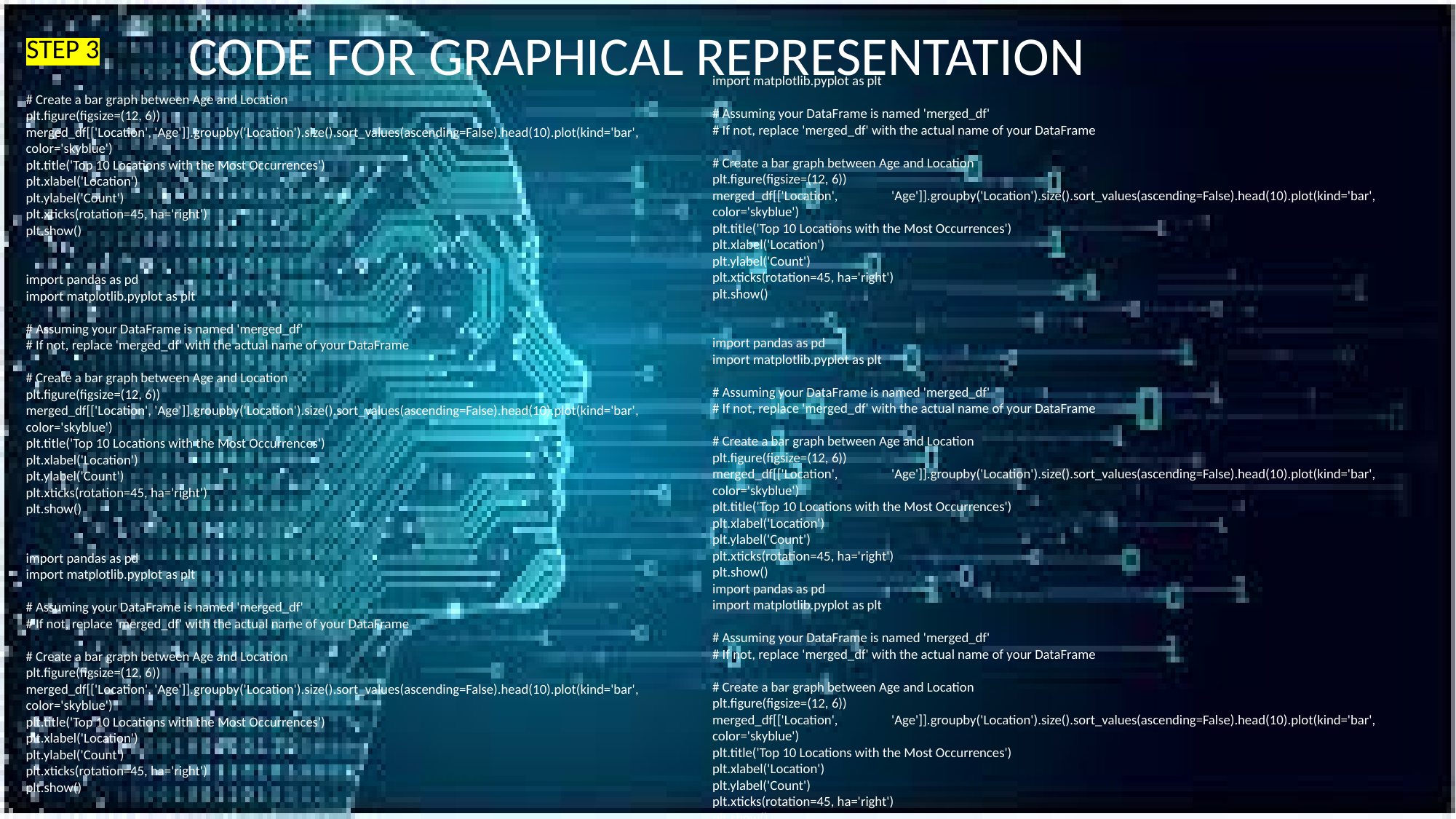

CODE FOR GRAPHICAL REPRESENTATION
STEP 3
import matplotlib.pyplot as plt

# Assuming your DataFrame is named 'merged_df'
# If not, replace 'merged_df' with the actual name of your DataFrame

# Create a bar graph between Age and Location
plt.figure(figsize=(12, 6))
merged_df[['Location', 'Age']].groupby('Location').size().sort_values(ascending=False).head(10).plot(kind='bar', color='skyblue')
plt.title('Top 10 Locations with the Most Occurrences')
plt.xlabel('Location')
plt.ylabel('Count')
plt.xticks(rotation=45, ha='right')
plt.show()

import pandas as pd
import matplotlib.pyplot as plt

# Assuming your DataFrame is named 'merged_df'
# If not, replace 'merged_df' with the actual name of your DataFrame

# Create a bar graph between Age and Location
plt.figure(figsize=(12, 6))
merged_df[['Location', 'Age']].groupby('Location').size().sort_values(ascending=False).head(10).plot(kind='bar', color='skyblue')
plt.title('Top 10 Locations with the Most Occurrences')
plt.xlabel('Location')
plt.ylabel('Count')
plt.xticks(rotation=45, ha='right')
plt.show()
import pandas as pd
import matplotlib.pyplot as plt

# Assuming your DataFrame is named 'merged_df'
# If not, replace 'merged_df' with the actual name of your DataFrame

# Create a bar graph between Age and Location
plt.figure(figsize=(12, 6))
merged_df[['Location', 'Age']].groupby('Location').size().sort_values(ascending=False).head(10).plot(kind='bar', color='skyblue')
plt.title('Top 10 Locations with the Most Occurrences')
plt.xlabel('Location')
plt.ylabel('Count')
plt.xticks(rotation=45, ha='right')
plt.show()

# Create a bar graph between Age and Location
plt.figure(figsize=(12, 6))
merged_df[['Location', 'Age']].groupby('Location').size().sort_values(ascending=False).head(10).plot(kind='bar', color='skyblue')
plt.title('Top 10 Locations with the Most Occurrences')
plt.xlabel('Location')
plt.ylabel('Count')
plt.xticks(rotation=45, ha='right')
plt.show()

import pandas as pd
import matplotlib.pyplot as plt

# Assuming your DataFrame is named 'merged_df'
# If not, replace 'merged_df' with the actual name of your DataFrame

# Create a bar graph between Age and Location
plt.figure(figsize=(12, 6))
merged_df[['Location', 'Age']].groupby('Location').size().sort_values(ascending=False).head(10).plot(kind='bar', color='skyblue')
plt.title('Top 10 Locations with the Most Occurrences')
plt.xlabel('Location')
plt.ylabel('Count')
plt.xticks(rotation=45, ha='right')
plt.show()

import pandas as pd
import matplotlib.pyplot as plt

# Assuming your DataFrame is named 'merged_df'
# If not, replace 'merged_df' with the actual name of your DataFrame

# Create a bar graph between Age and Location
plt.figure(figsize=(12, 6))
merged_df[['Location', 'Age']].groupby('Location').size().sort_values(ascending=False).head(10).plot(kind='bar', color='skyblue')
plt.title('Top 10 Locations with the Most Occurrences')
plt.xlabel('Location')
plt.ylabel('Count')
plt.xticks(rotation=45, ha='right')
plt.show()

import pandas as pd